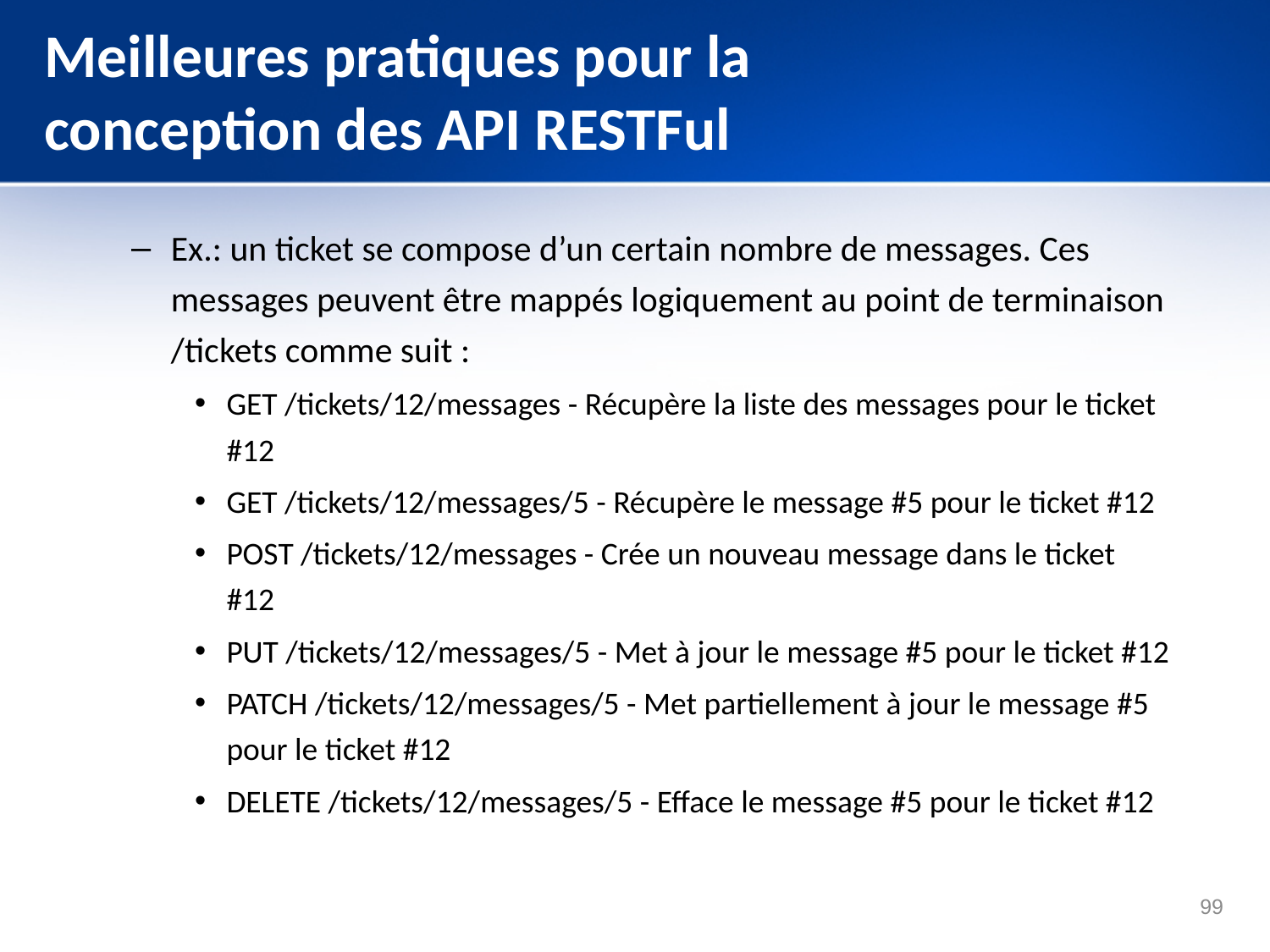

# Meilleures pratiques pour la conception des API RESTFul
Ex.: un ticket se compose d’un certain nombre de messages. Ces messages peuvent être mappés logiquement au point de terminaison /tickets comme suit :
GET /tickets/12/messages - Récupère la liste des messages pour le ticket #12
GET /tickets/12/messages/5 - Récupère le message #5 pour le ticket #12
POST /tickets/12/messages - Crée un nouveau message dans le ticket #12
PUT /tickets/12/messages/5 - Met à jour le message #5 pour le ticket #12
PATCH /tickets/12/messages/5 - Met partiellement à jour le message #5 pour le ticket #12
DELETE /tickets/12/messages/5 - Efface le message #5 pour le ticket #12
99